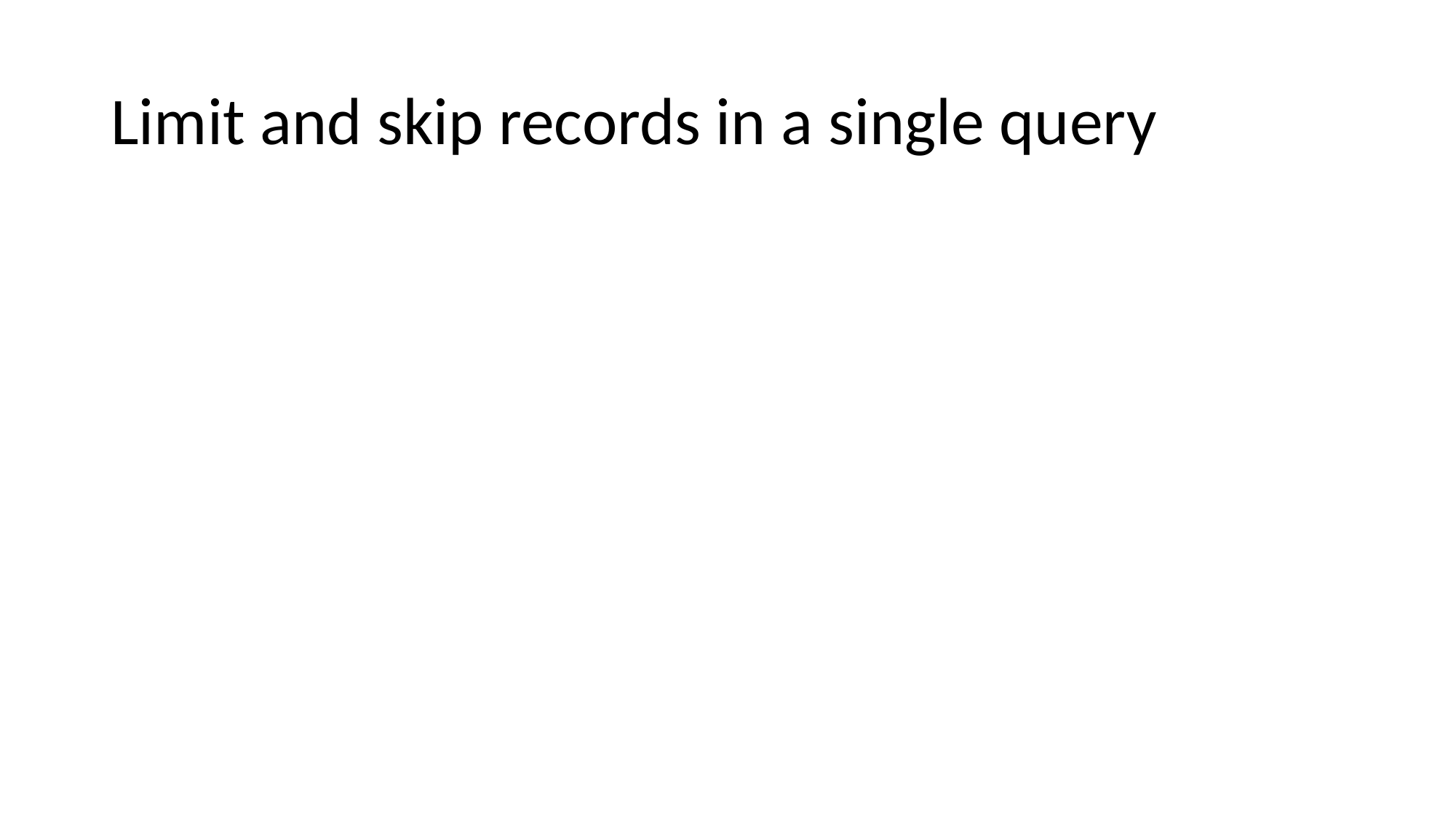

# Limit and skip records in a single query